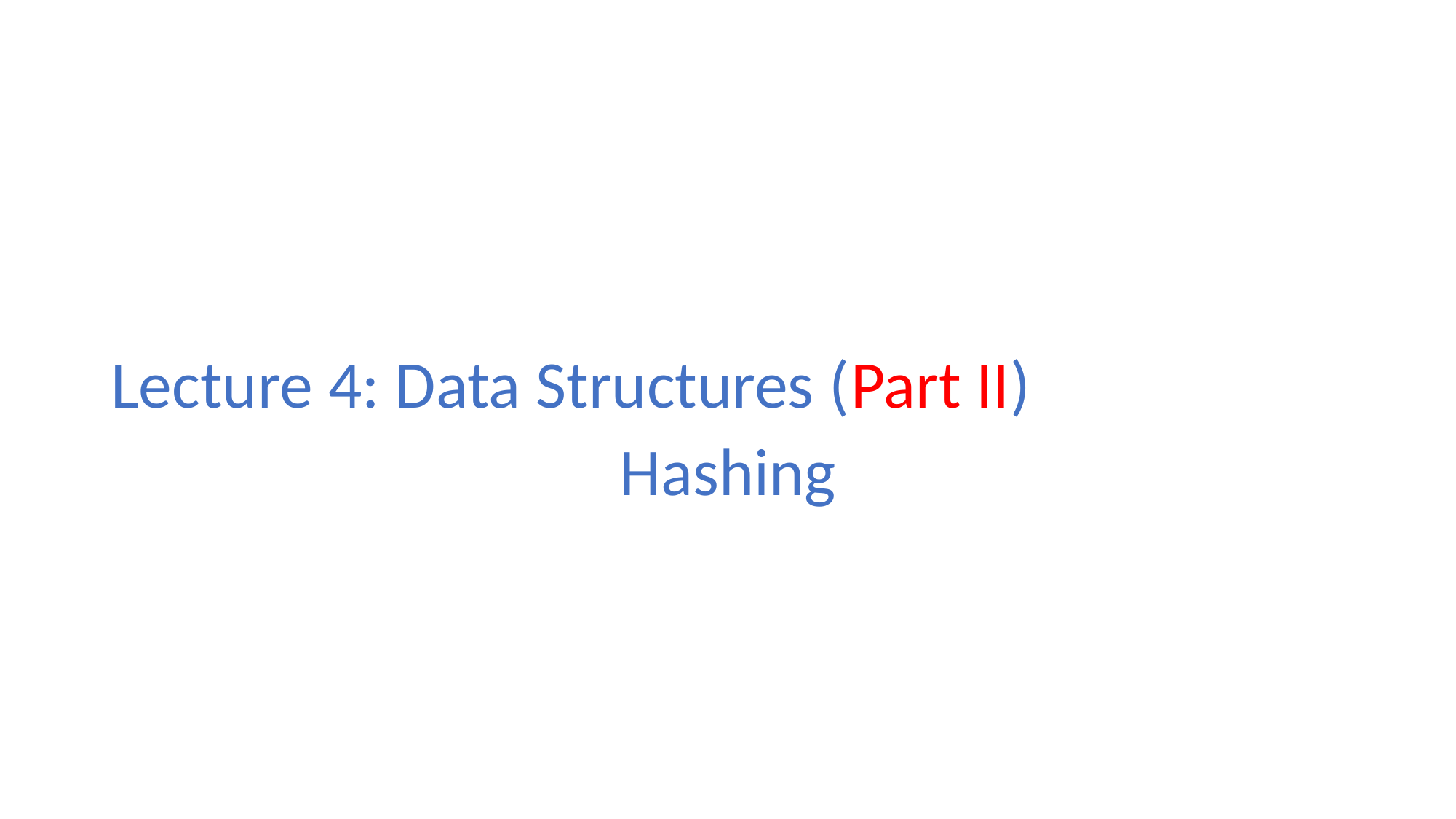

#

Lecture 4: Data Structures (Part II)
Hashing